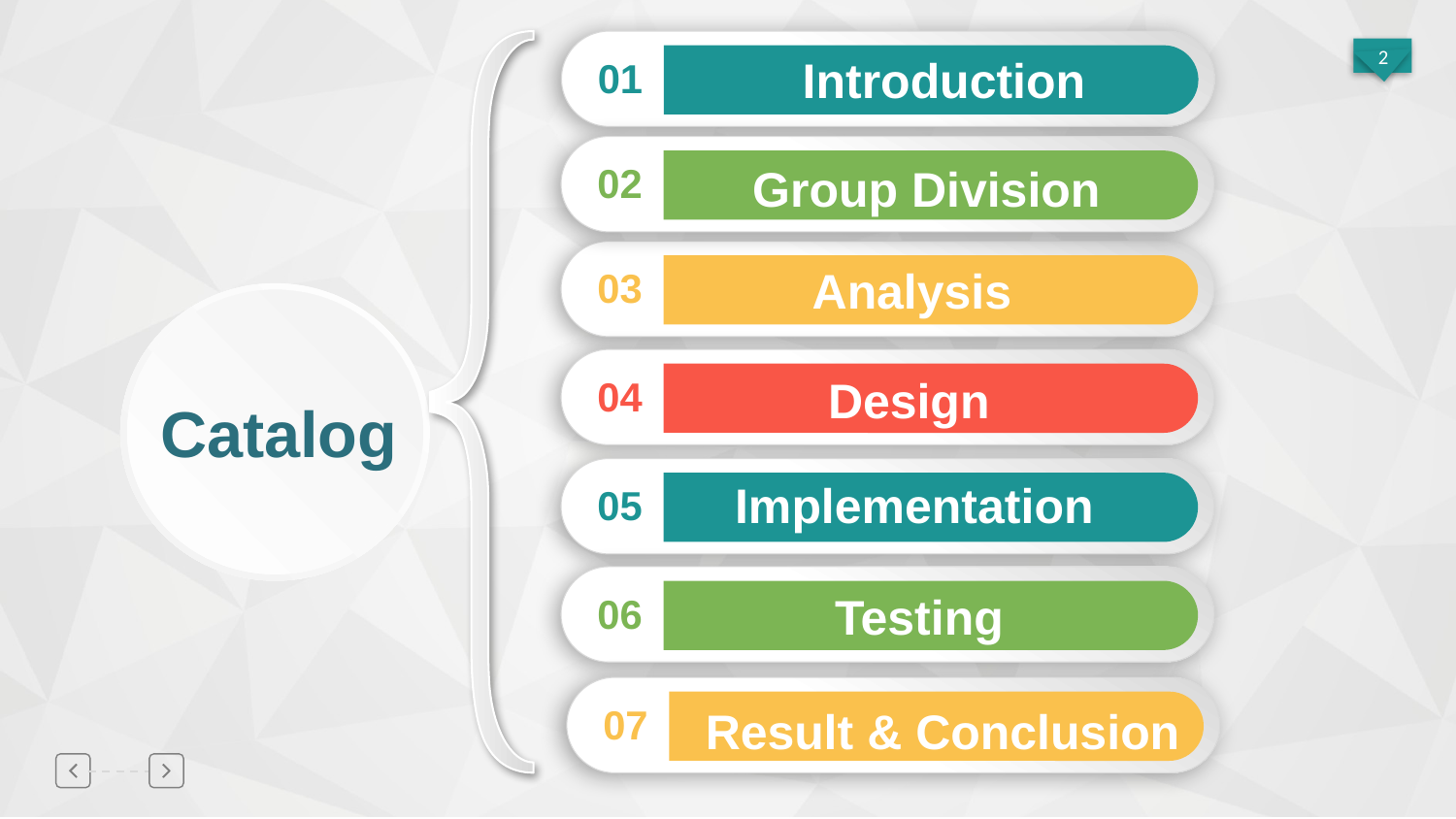

01
Introduction

02
Group Division

03
Analysis

04
Design
Catalog

05
Implementation

06
Testing

07
Result & Conclusion